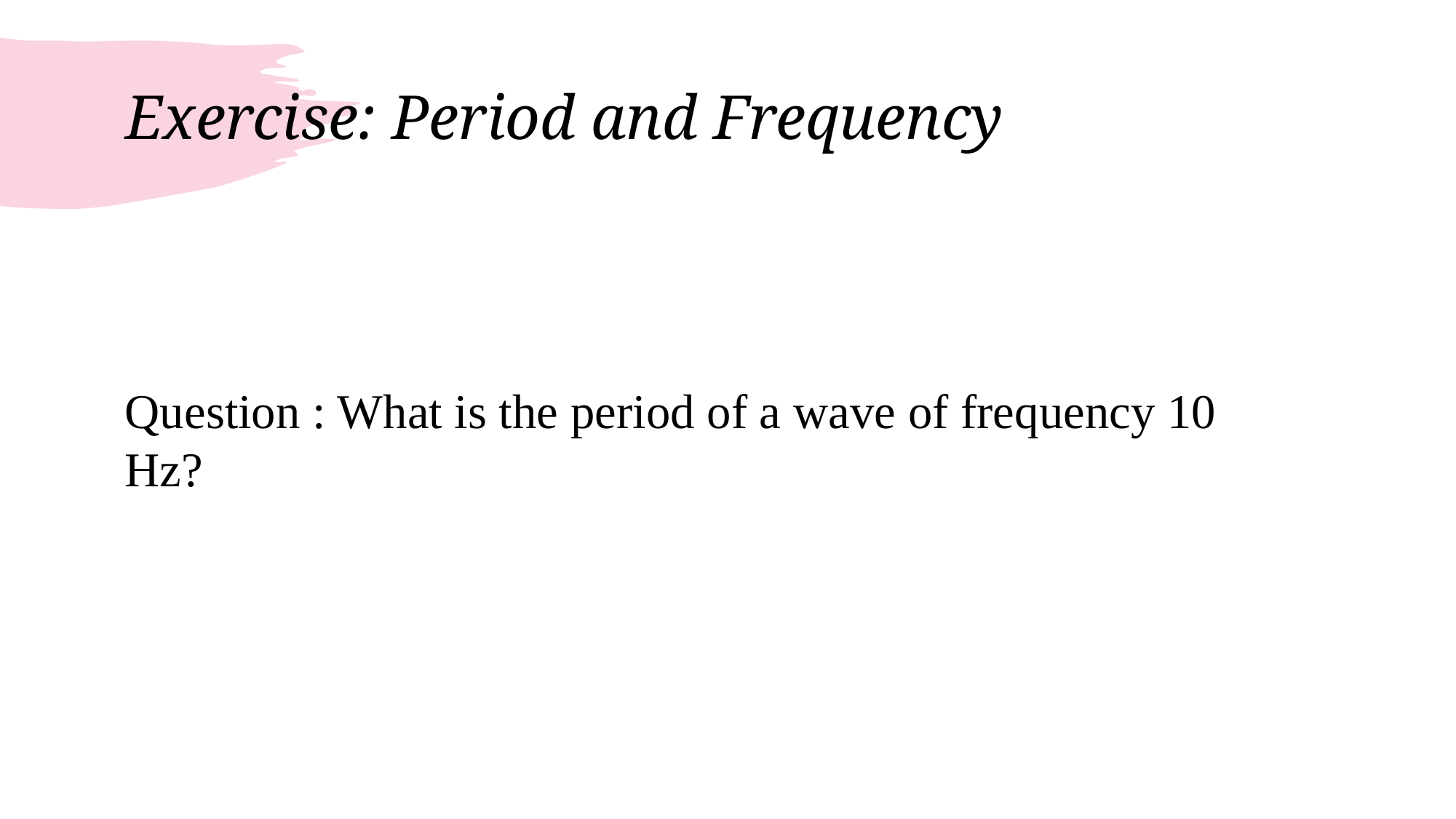

# Exercise: Period and Frequency
Question : What is the period of a wave of frequency 10 Hz?